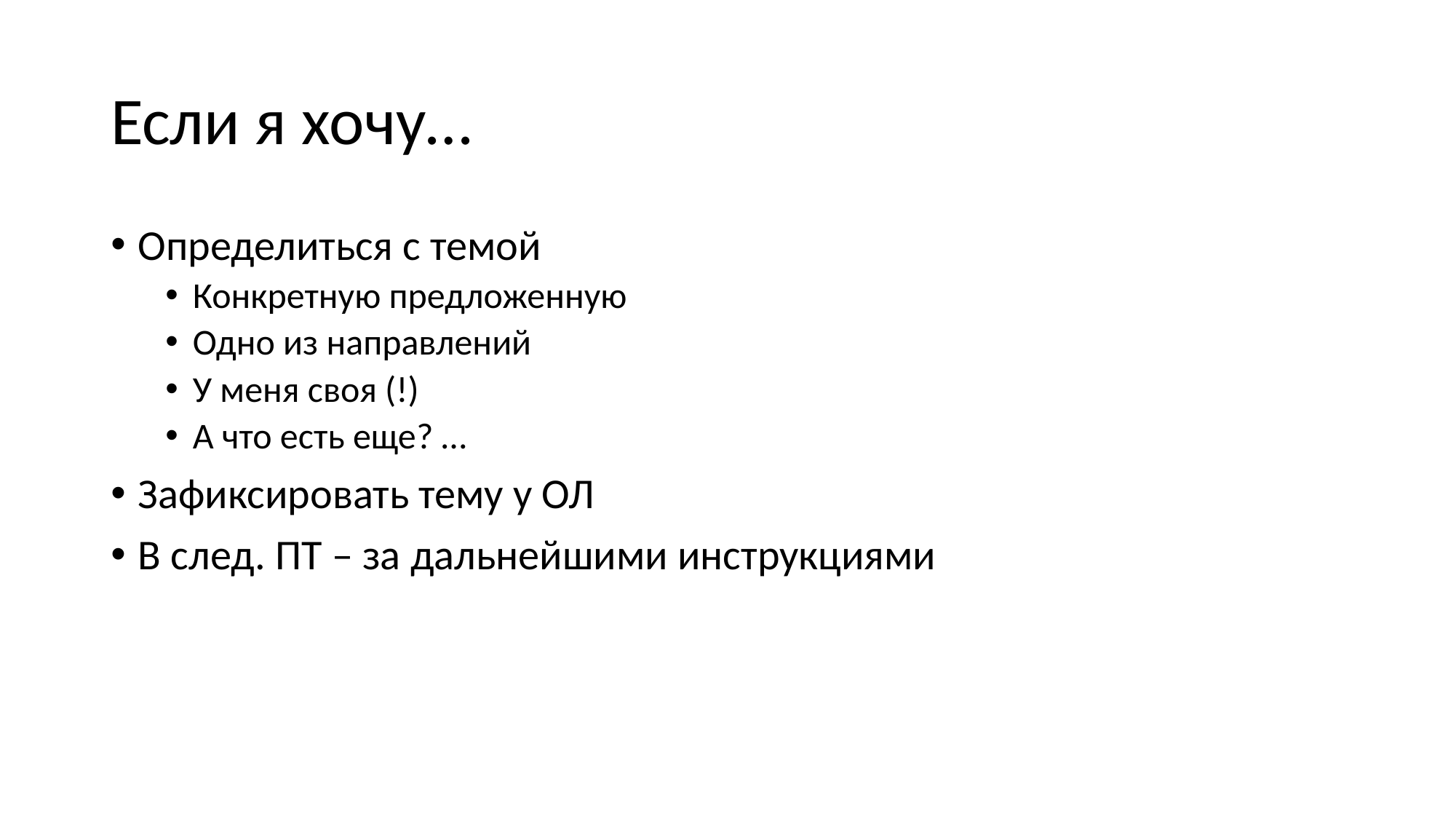

# Если я хочу…
Определиться с темой
Конкретную предложенную
Одно из направлений
У меня своя (!)
А что есть еще? …
Зафиксировать тему у ОЛ
В след. ПТ – за дальнейшими инструкциями